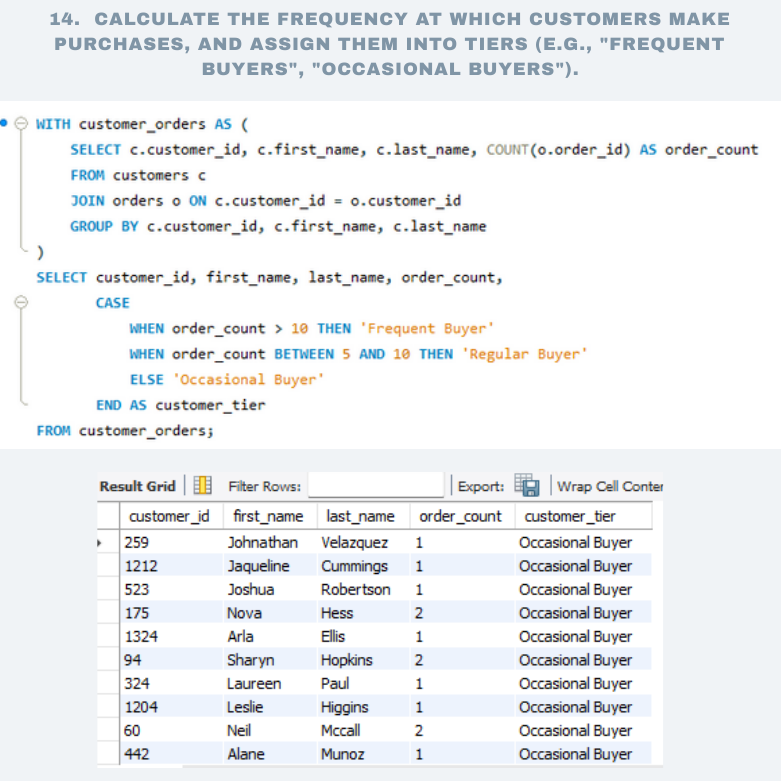

14.  CALCULATE THE FREQUENCY AT WHICH CUSTOMERS MAKE PURCHASES, AND ASSIGN THEM INTO TIERS (E.G., "FREQUENT BUYERS", "OCCASIONAL BUYERS").